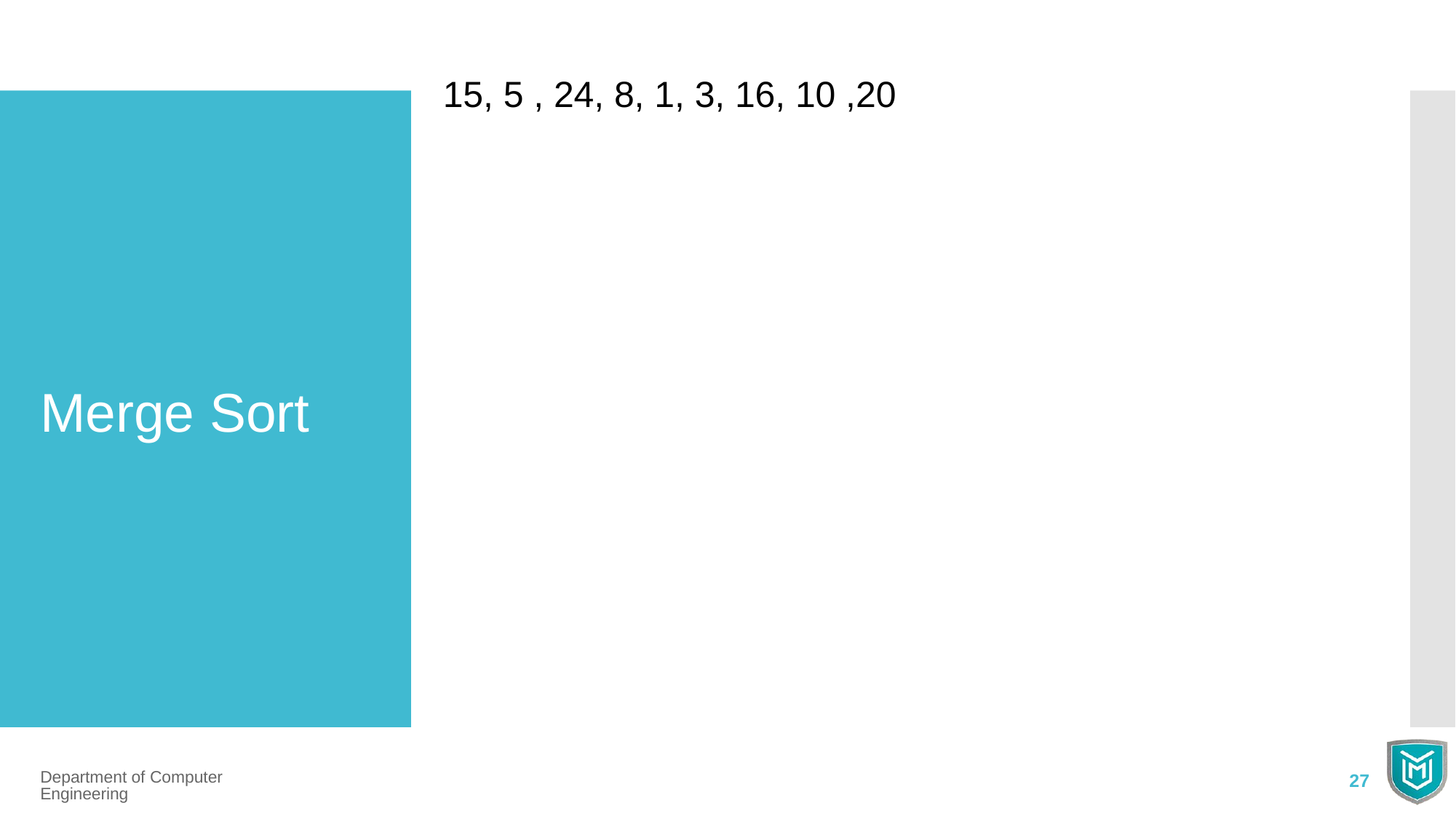

15, 5 , 24, 8, 1, 3, 16, 10 ,20
Merge Sort
Department of Computer Engineering
27